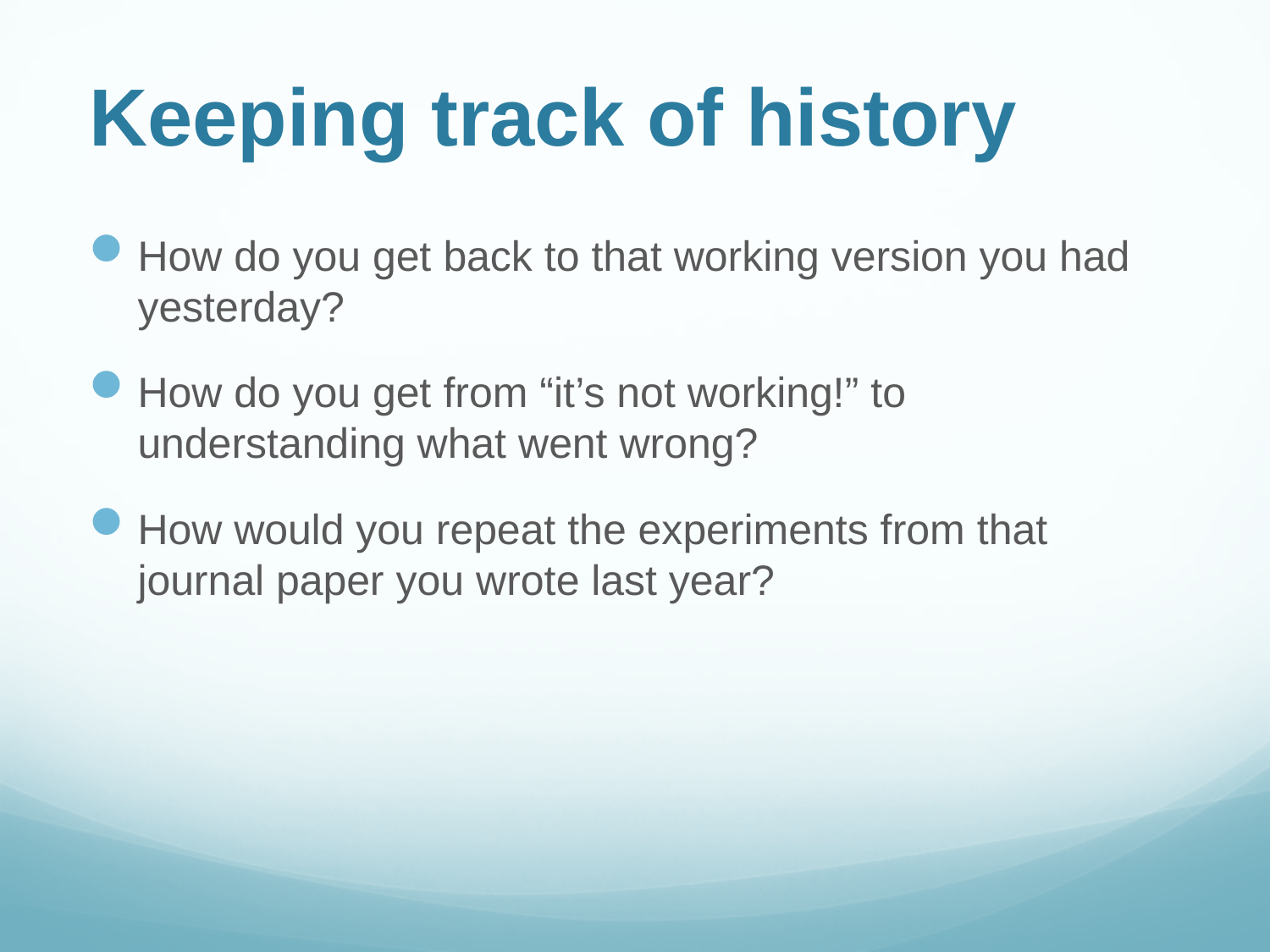

# Keeping track of history
How do you get back to that working version you had yesterday?
How do you get from “it’s not working!” to understanding what went wrong?
How would you repeat the experiments from that journal paper you wrote last year?